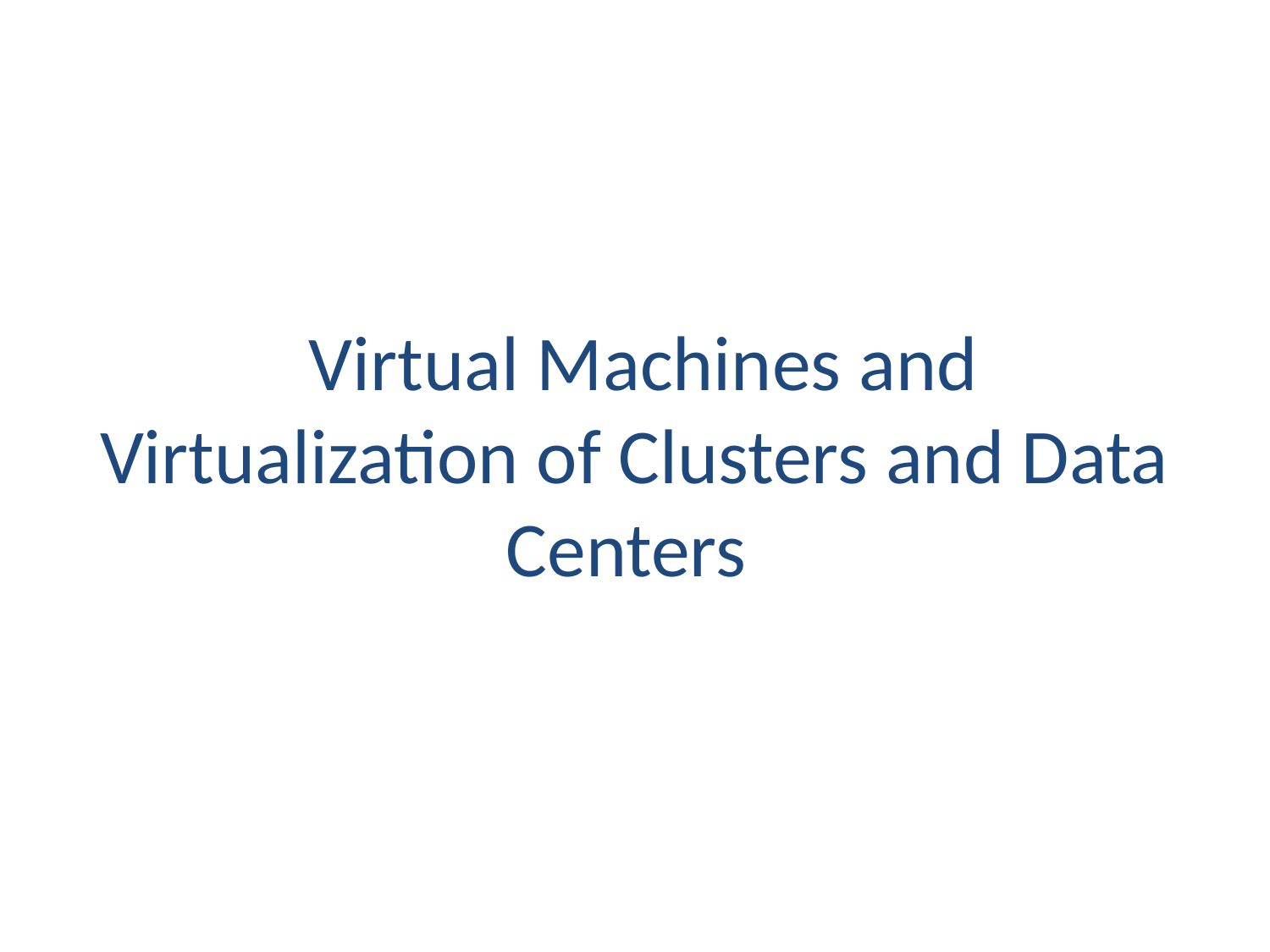

# Virtual Machines and Virtualization of Clusters and Data Centers